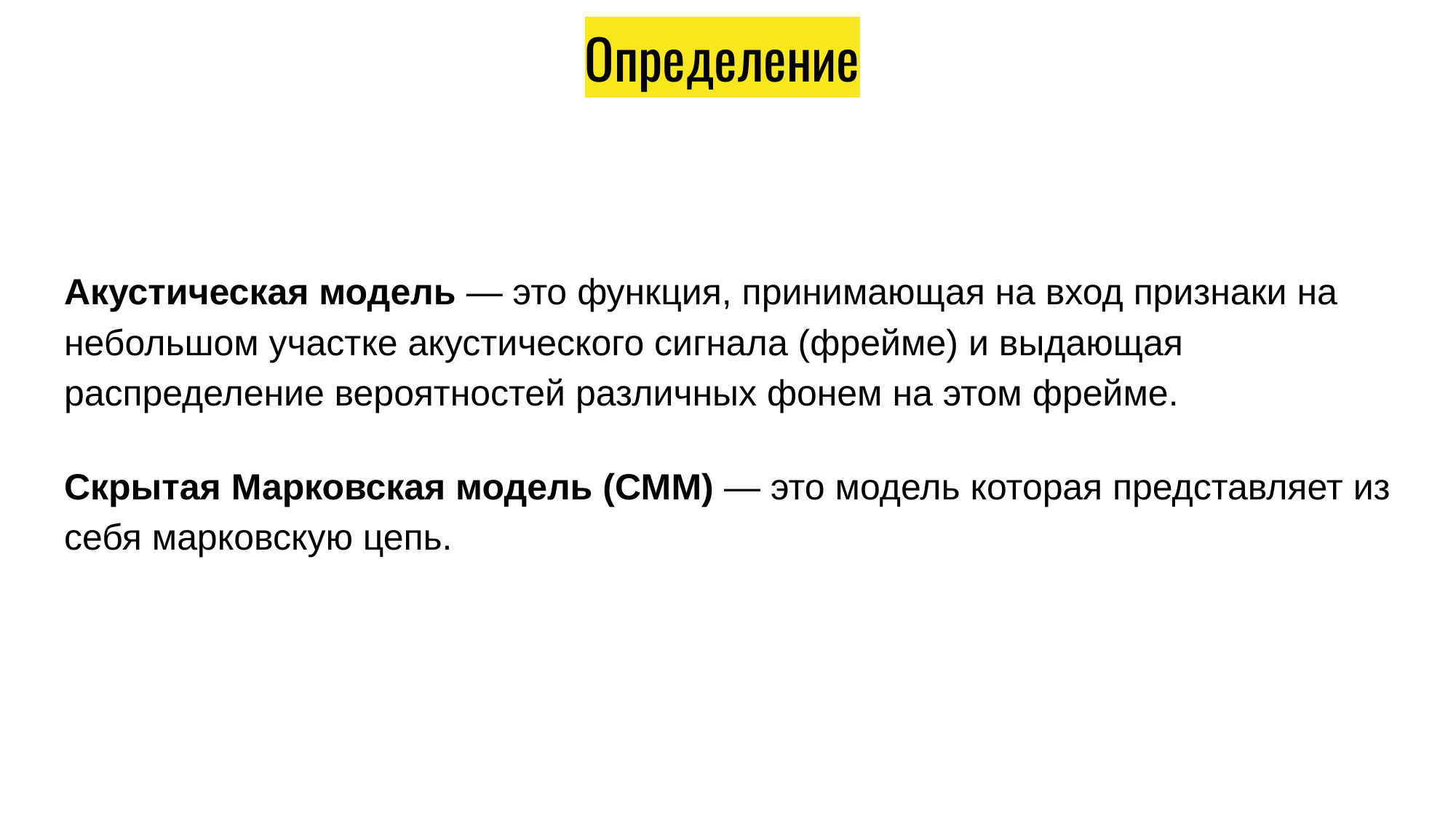

Определение
Акустическая модель — это функция, принимающая на вход признаки на небольшом участке акустического сигнала (фрейме) и выдающая распределение вероятностей различных фонем на этом фрейме.
Скрытая Марковская модель (СММ) — это модель которая представляет из себя марковскую цепь.